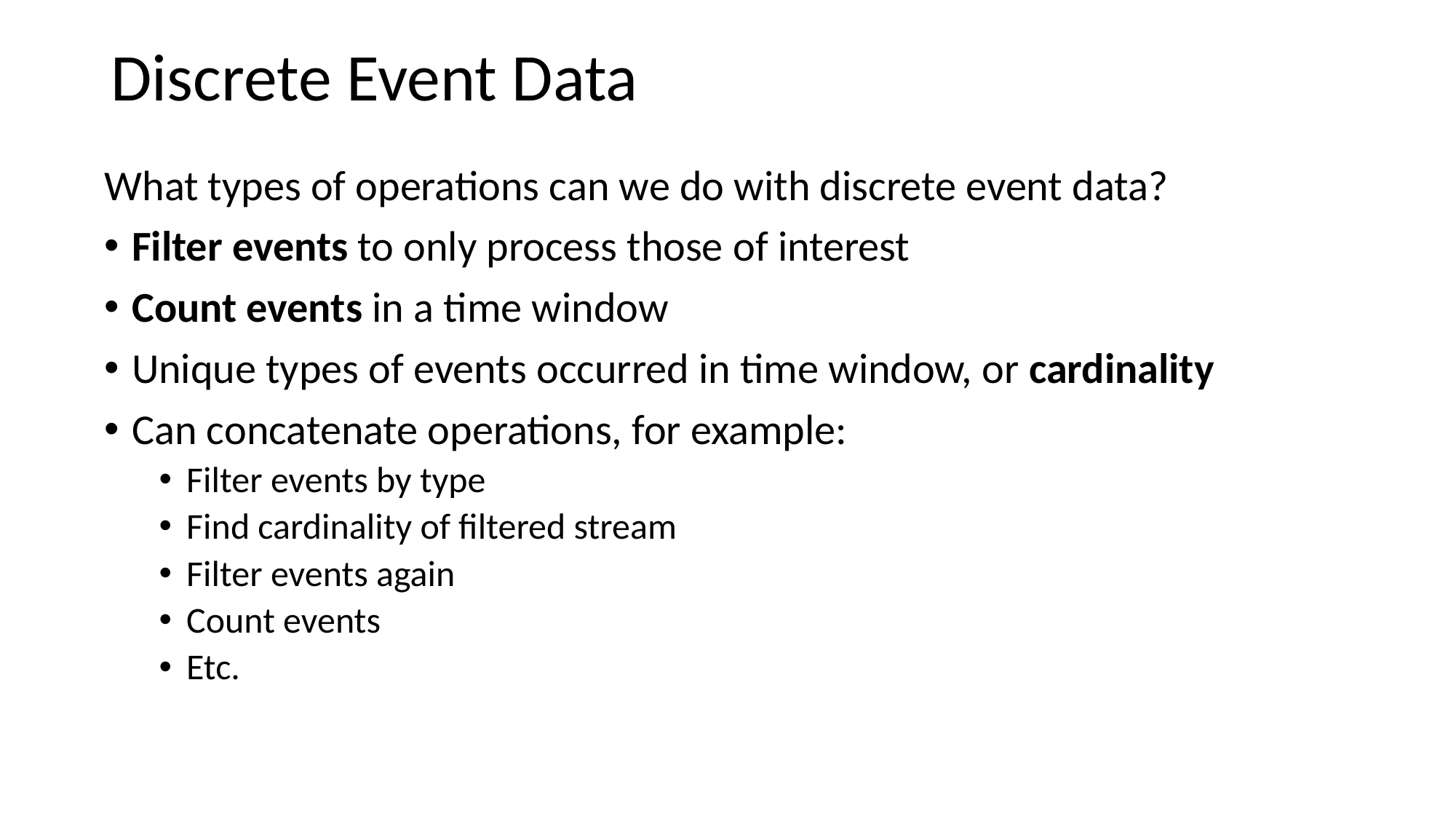

Discrete Event Data
What types of operations can we do with discrete event data?
Filter events to only process those of interest
Count events in a time window
Unique types of events occurred in time window, or cardinality
Can concatenate operations, for example:
Filter events by type
Find cardinality of filtered stream
Filter events again
Count events
Etc.